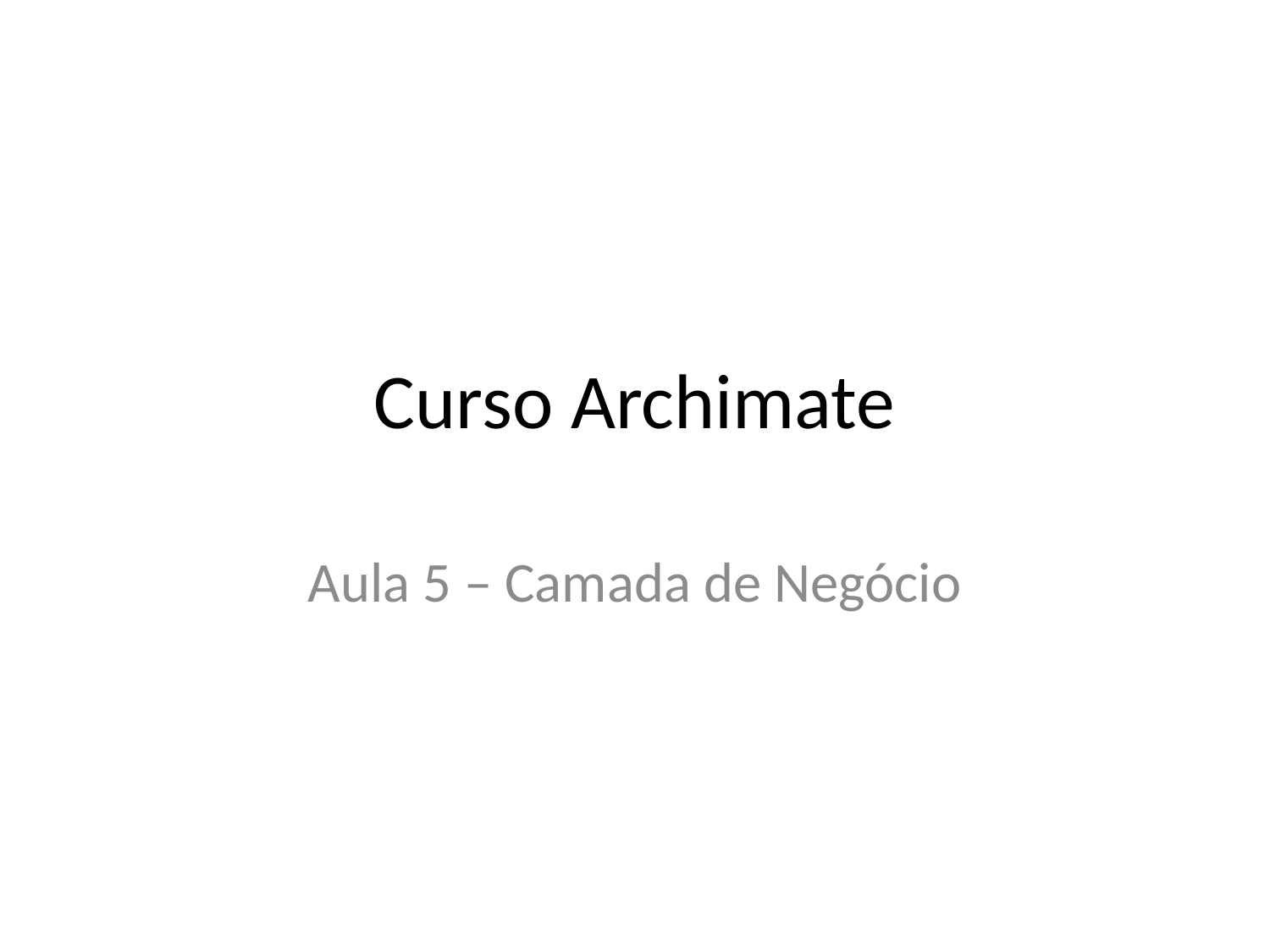

# Curso Archimate
Aula 5 – Camada de Negócio